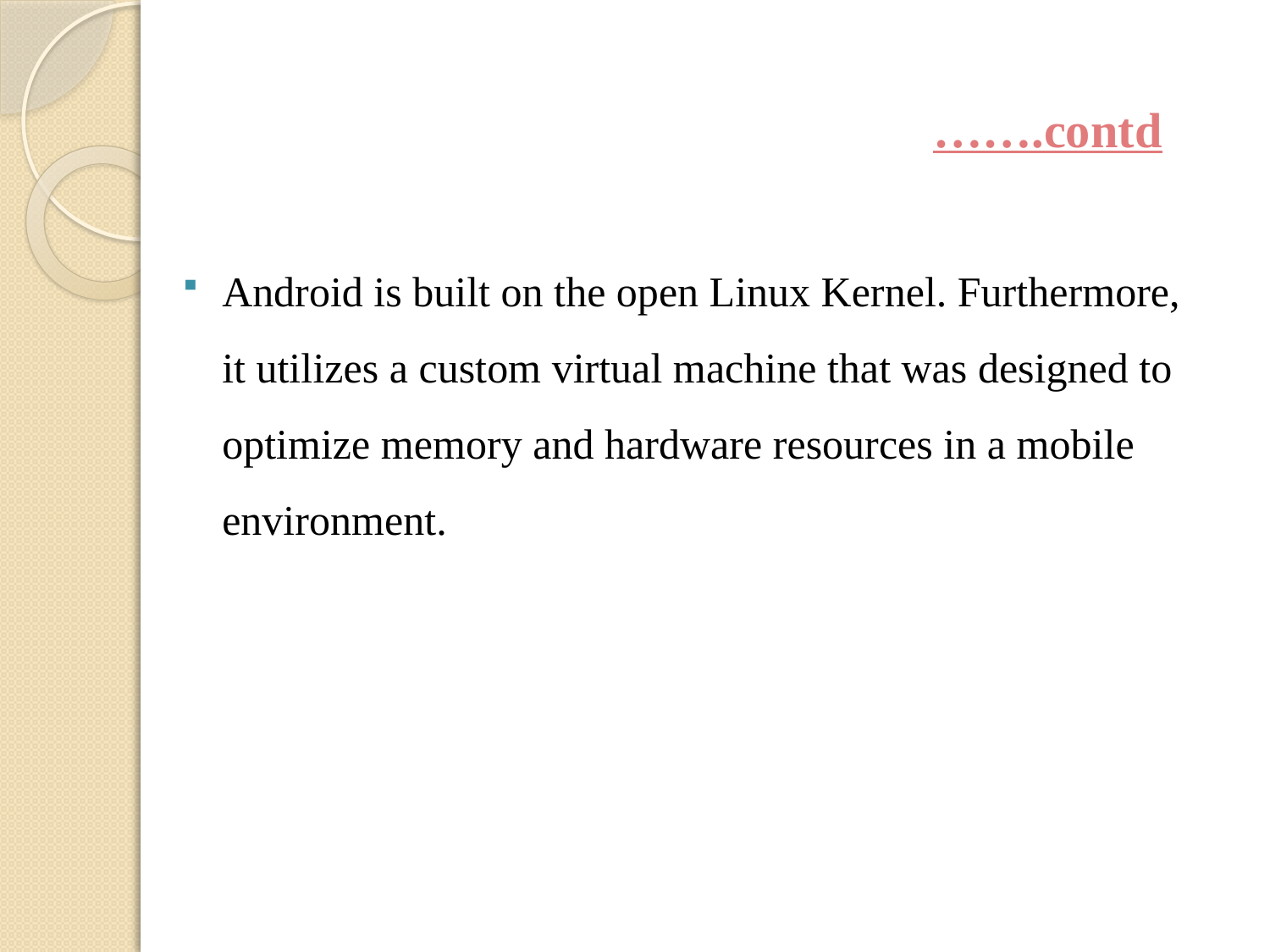

# …….contd
Android is built on the open Linux Kernel. Furthermore, it utilizes a custom virtual machine that was designed to optimize memory and hardware resources in a mobile environment.